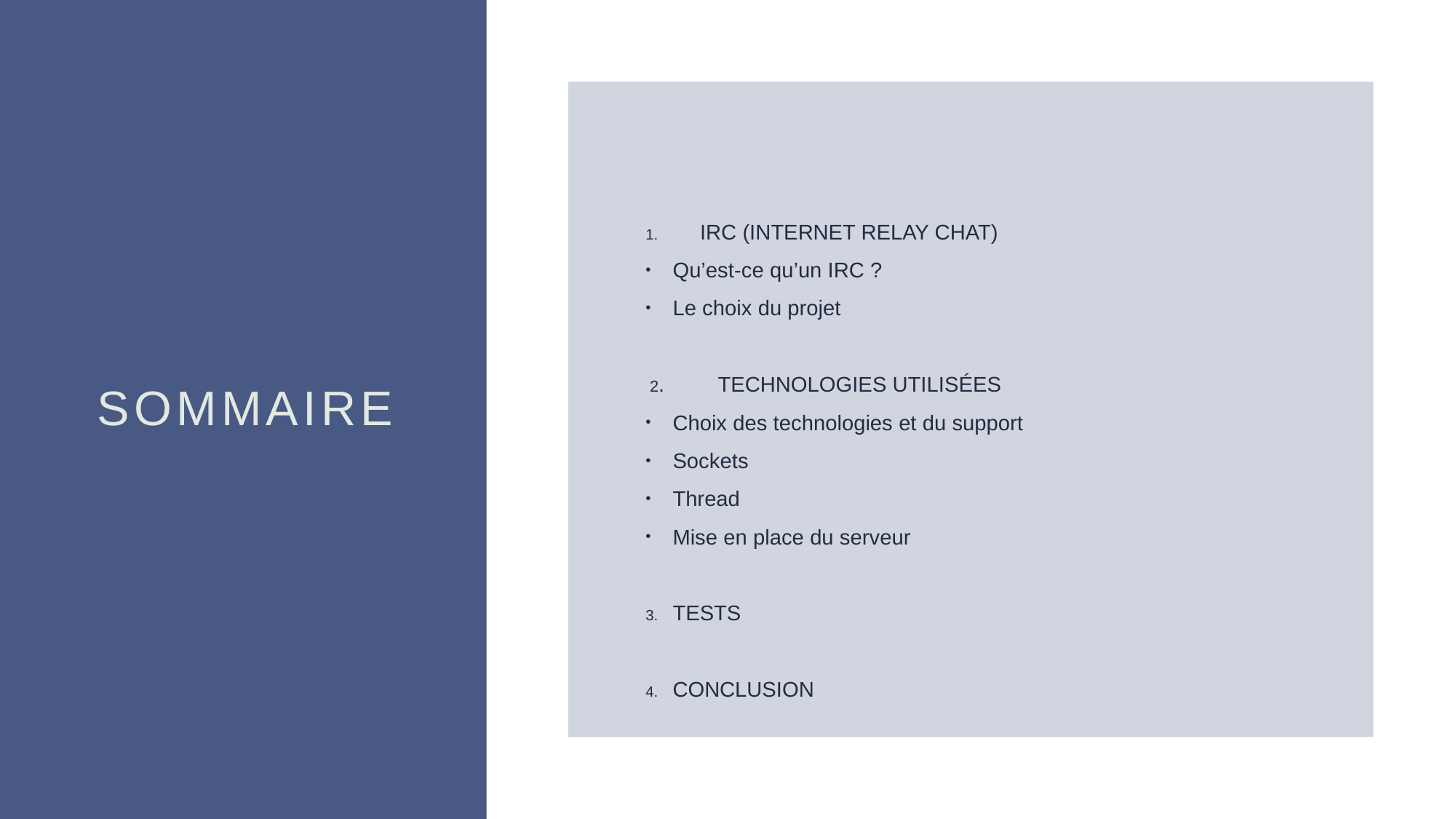

SOMMAIRE
IRC (INTERNET RELAY CHAT)
Qu’est-ce qu’un IRC ?
Le choix du projet

 2.         TECHNOLOGIES UTILISÉES
Choix des technologies et du support
Sockets
Thread
Mise en place du serveur

TESTS

CONCLUSION